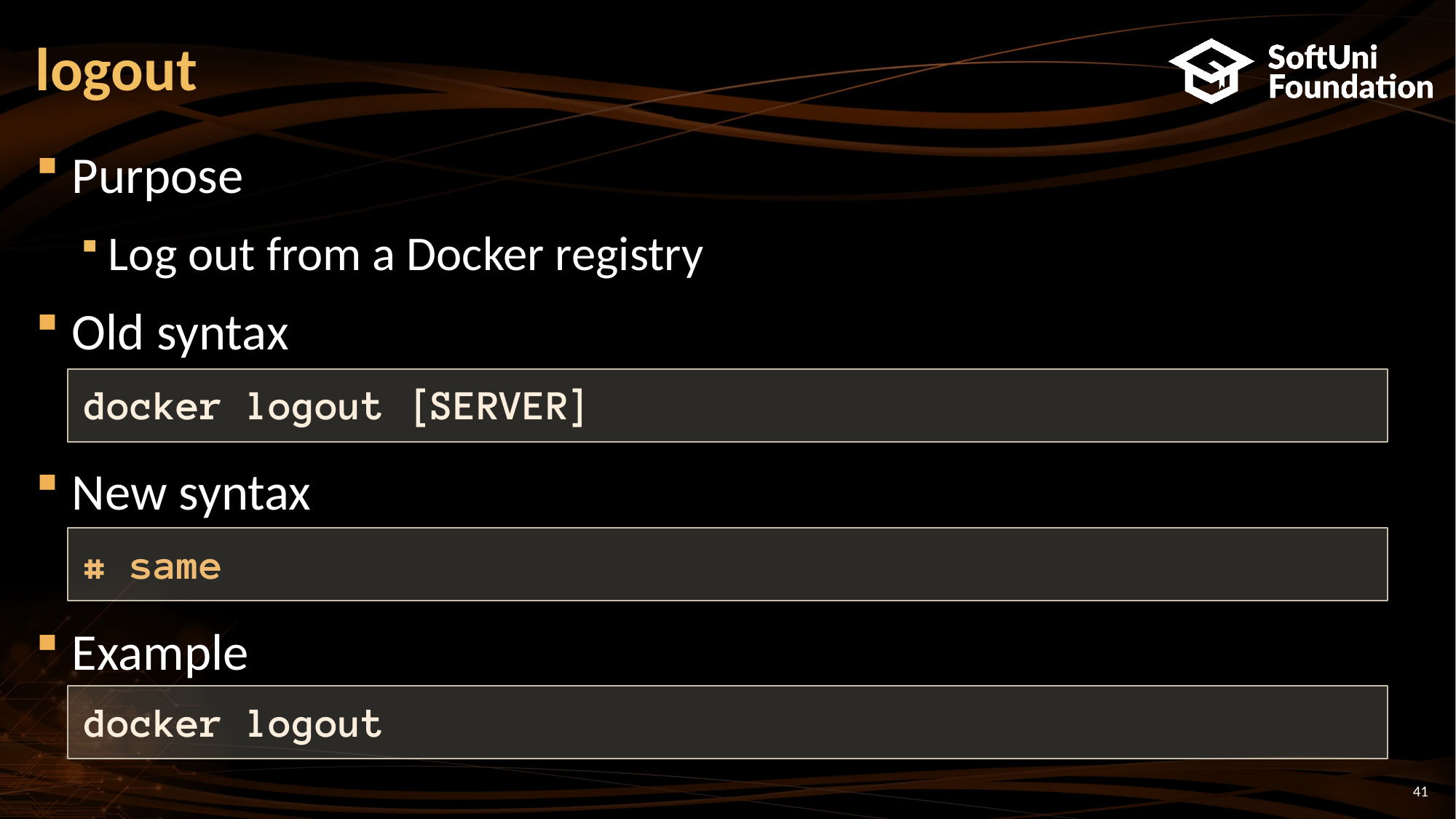

# logout
Purpose
Log out from a Docker registry
Old syntax

New syntax

Example
docker logout [SERVER]
# same
docker logout
41